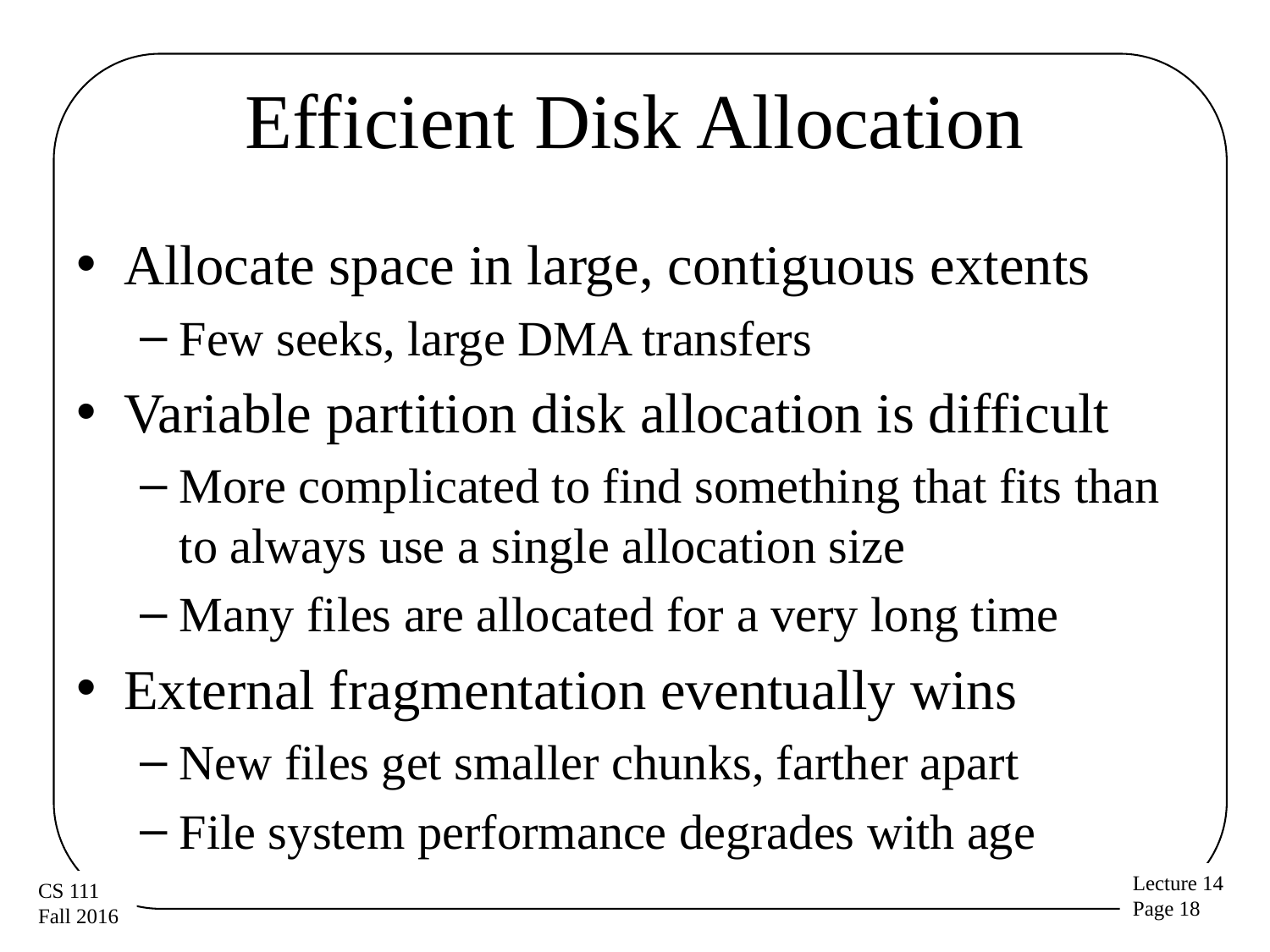

# Efficient Disk Allocation
Allocate space in large, contiguous extents
Few seeks, large DMA transfers
Variable partition disk allocation is difficult
More complicated to find something that fits than to always use a single allocation size
Many files are allocated for a very long time
External fragmentation eventually wins
New files get smaller chunks, farther apart
File system performance degrades with age